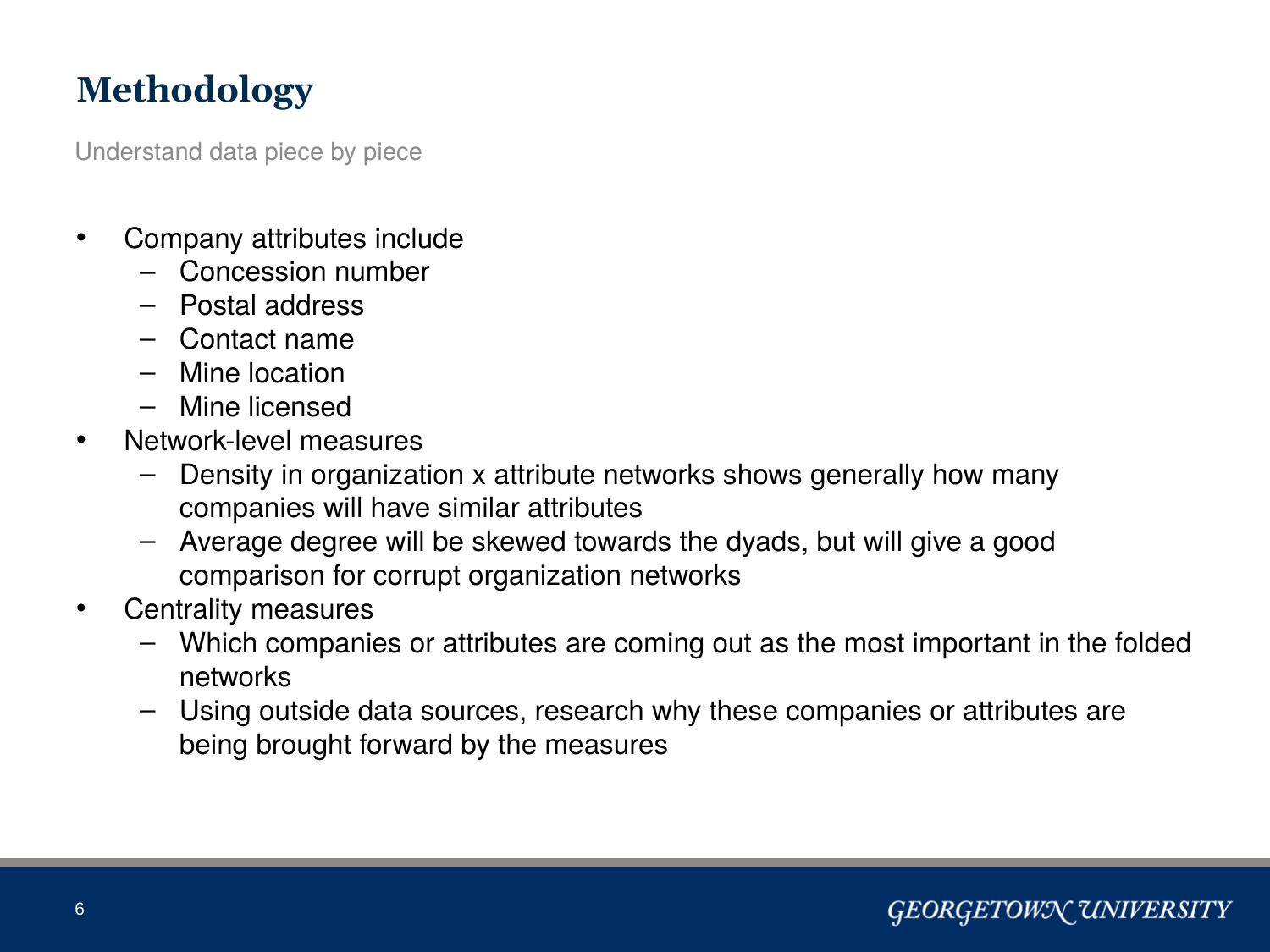

# Methodology
Understand data piece by piece
Company attributes include
Concession number
Postal address
Contact name
Mine location
Mine licensed
Network-level measures
Density in organization x attribute networks shows generally how many companies will have similar attributes
Average degree will be skewed towards the dyads, but will give a good comparison for corrupt organization networks
Centrality measures
Which companies or attributes are coming out as the most important in the folded networks
Using outside data sources, research why these companies or attributes are being brought forward by the measures
6